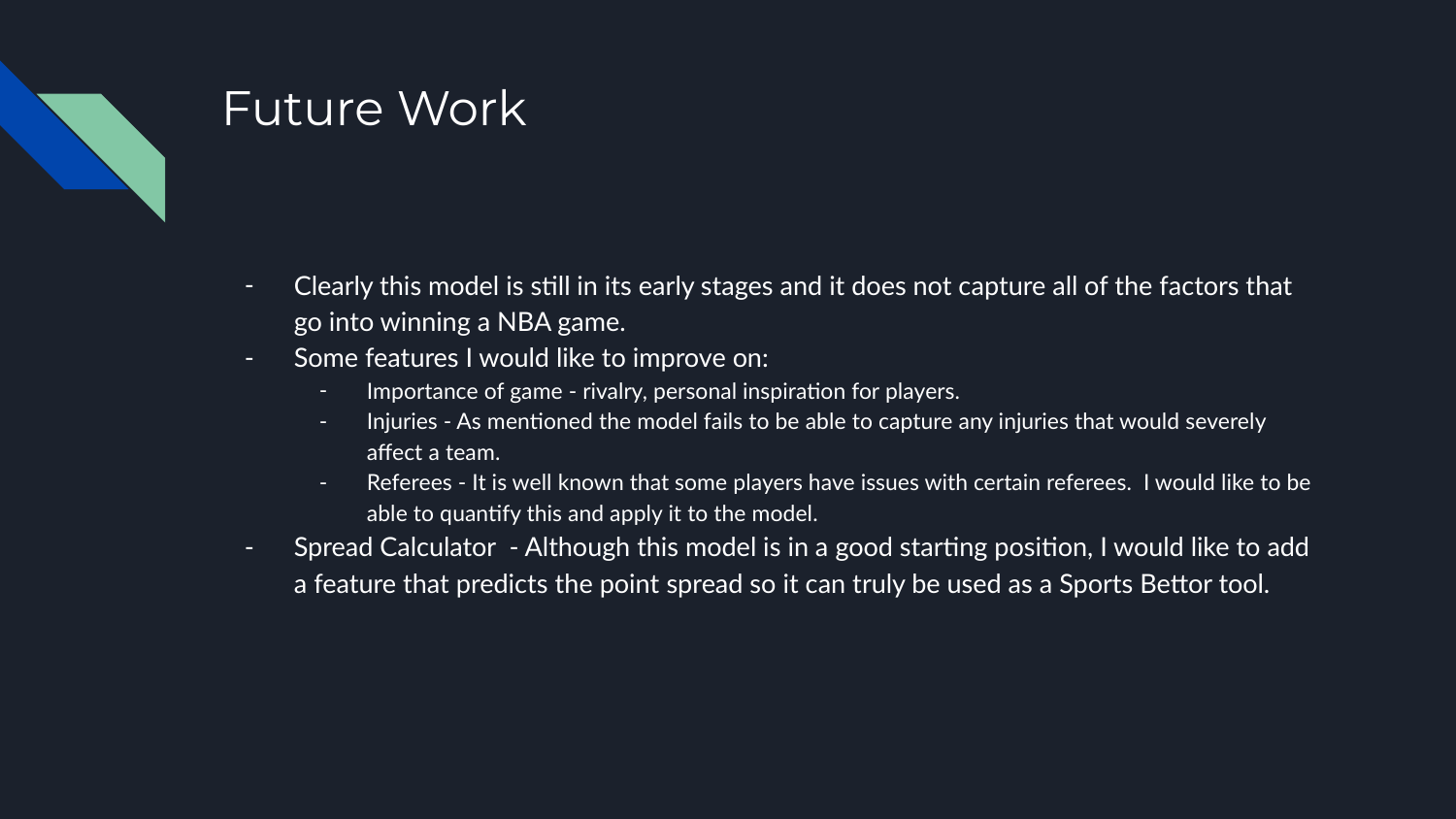

# Future Work
Clearly this model is still in its early stages and it does not capture all of the factors that go into winning a NBA game.
Some features I would like to improve on:
Importance of game - rivalry, personal inspiration for players.
Injuries - As mentioned the model fails to be able to capture any injuries that would severely affect a team.
Referees - It is well known that some players have issues with certain referees.  I would like to be able to quantify this and apply it to the model.
Spread Calculator  - Although this model is in a good starting position, I would like to add a feature that predicts the point spread so it can truly be used as a Sports Bettor tool.